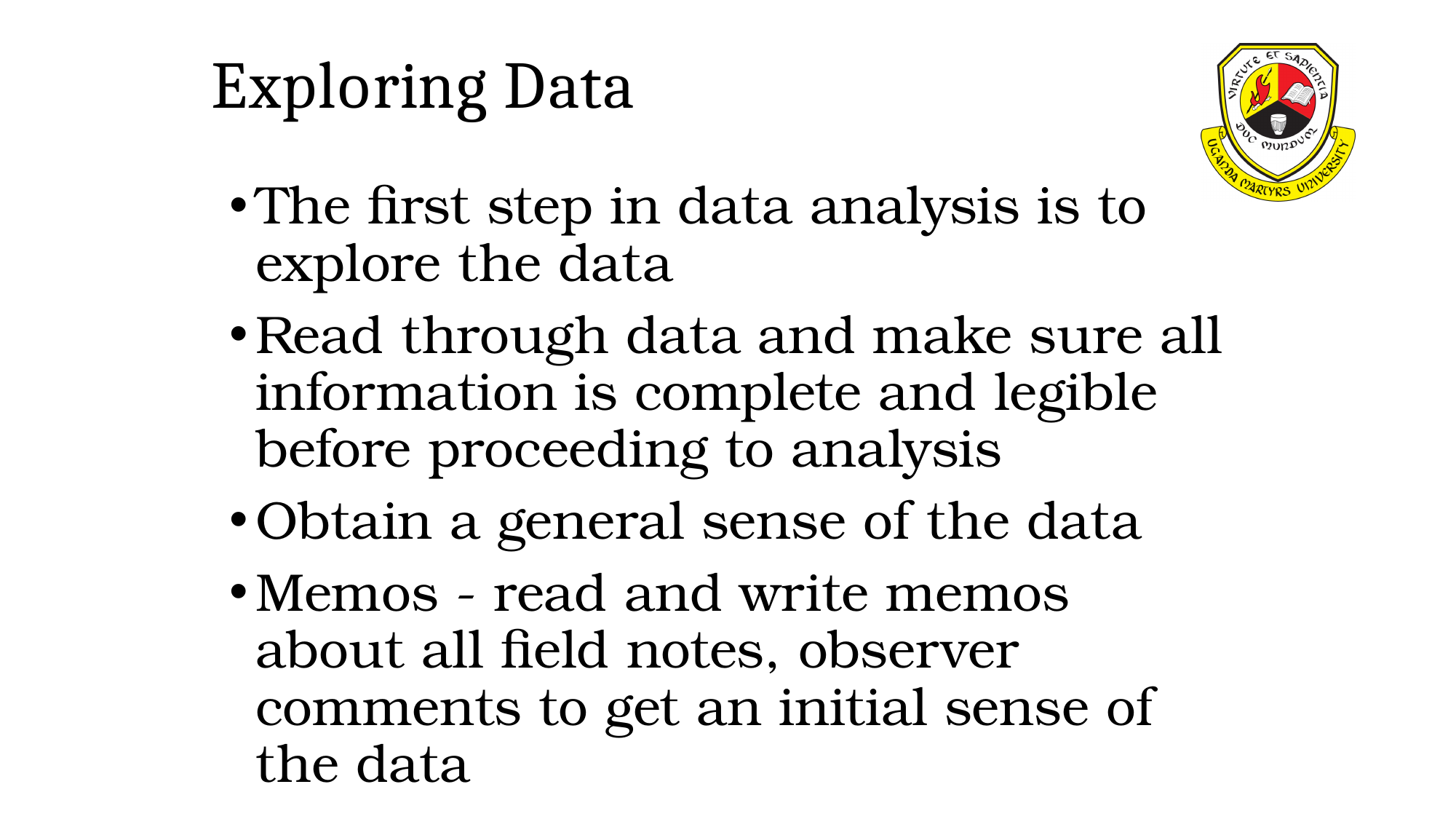

# Exploring Data
The first step in data analysis is to explore the data
Read through data and make sure all information is complete and legible before proceeding to analysis
Obtain a general sense of the data
Memos - read and write memos about all field notes, observer comments to get an initial sense of the data